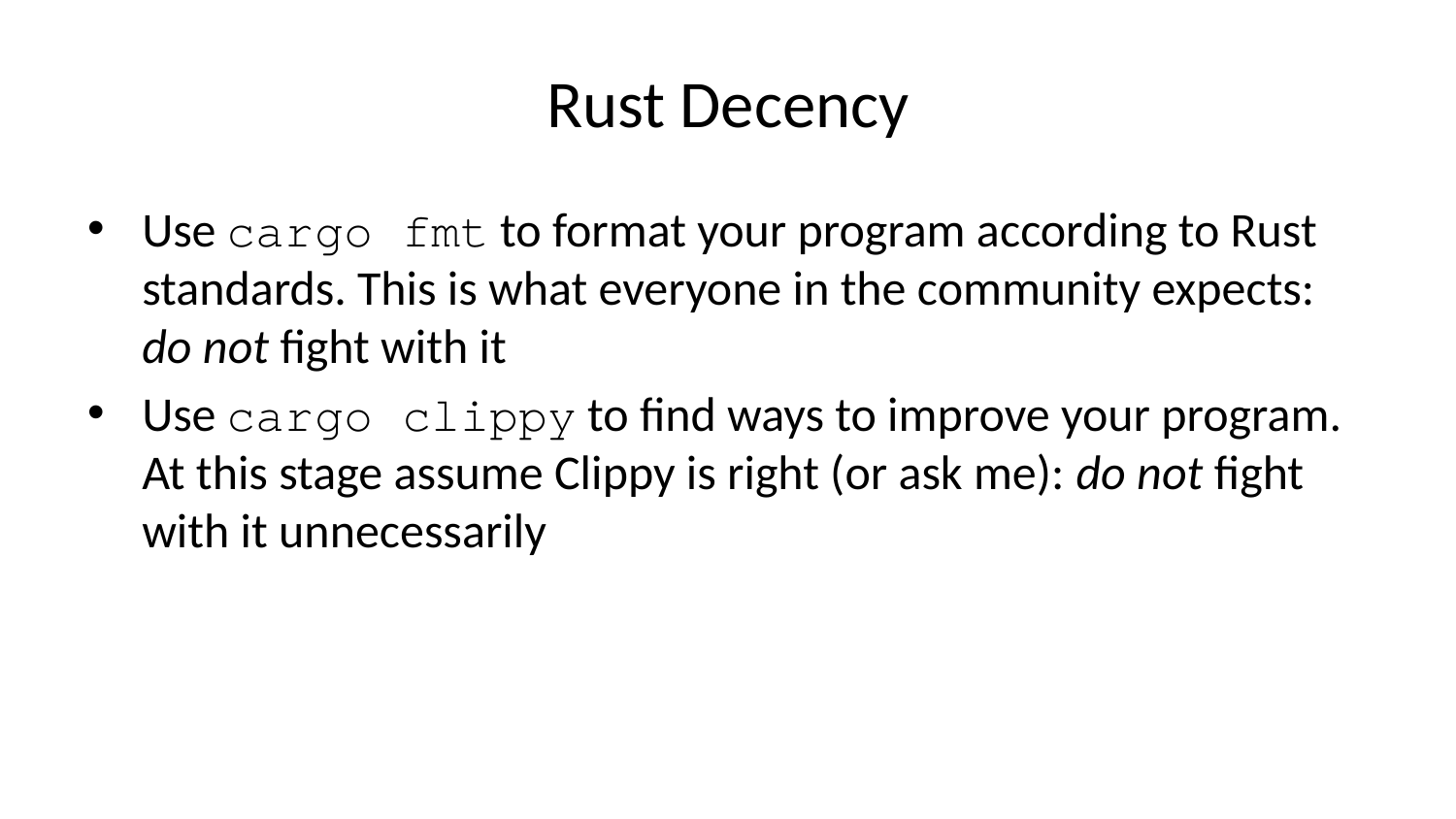

# Rust Decency
Use cargo fmt to format your program according to Rust standards. This is what everyone in the community expects: do not fight with it
Use cargo clippy to find ways to improve your program. At this stage assume Clippy is right (or ask me): do not fight with it unnecessarily